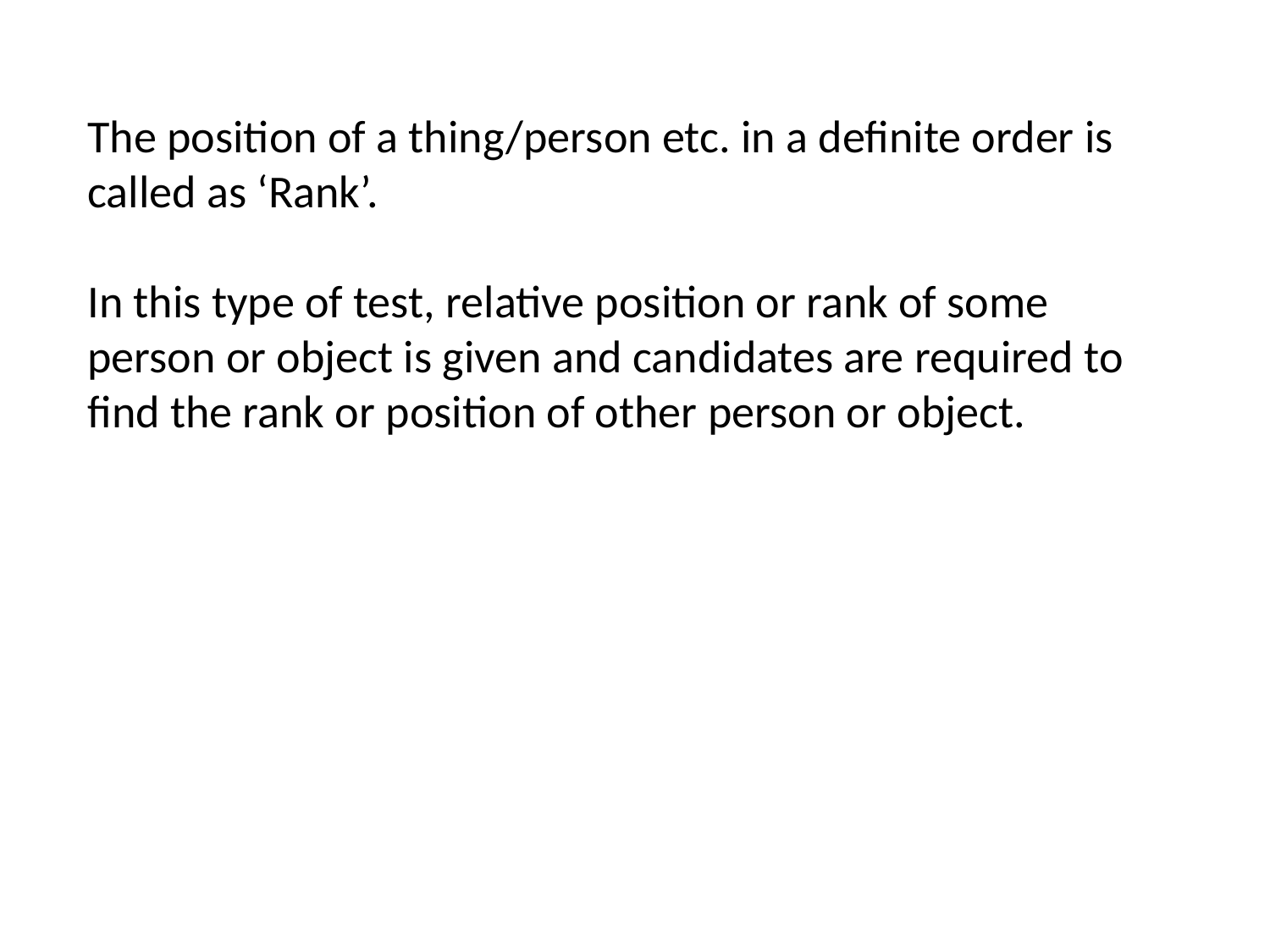

The position of a thing/person etc. in a definite order is called as ‘Rank’.

In this type of test, relative position or rank of some person or object is given and candidates are required to find the rank or position of other person or object.